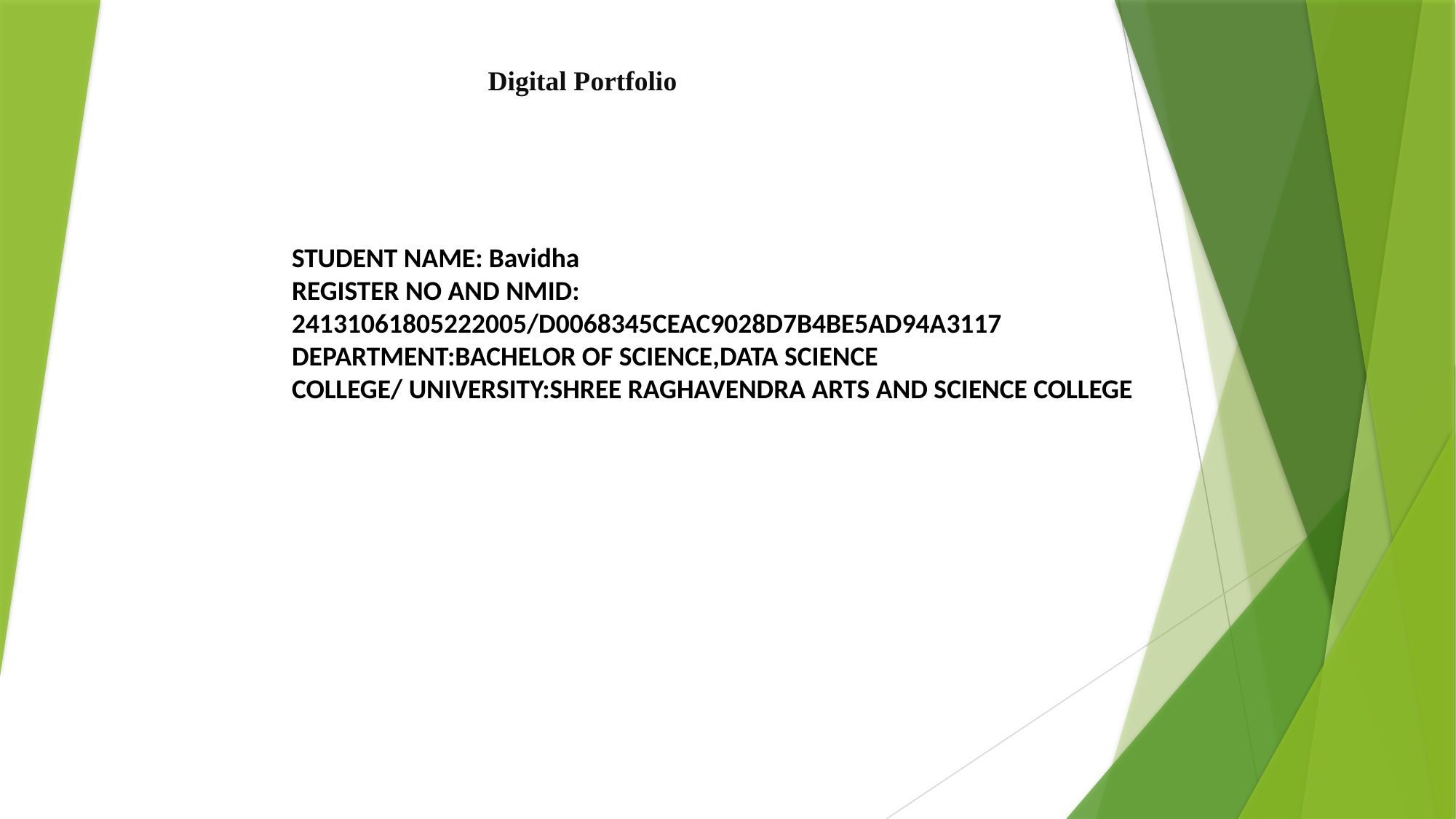

Digital Portfolio
STUDENT NAME: Bavidha
REGISTER NO AND NMID: 24131061805222005/D0068345CEAC9028D7B4BE5AD94A3117
DEPARTMENT:BACHELOR OF SCIENCE,DATA SCIENCE
COLLEGE/ UNIVERSITY:SHREE RAGHAVENDRA ARTS AND SCIENCE COLLEGE